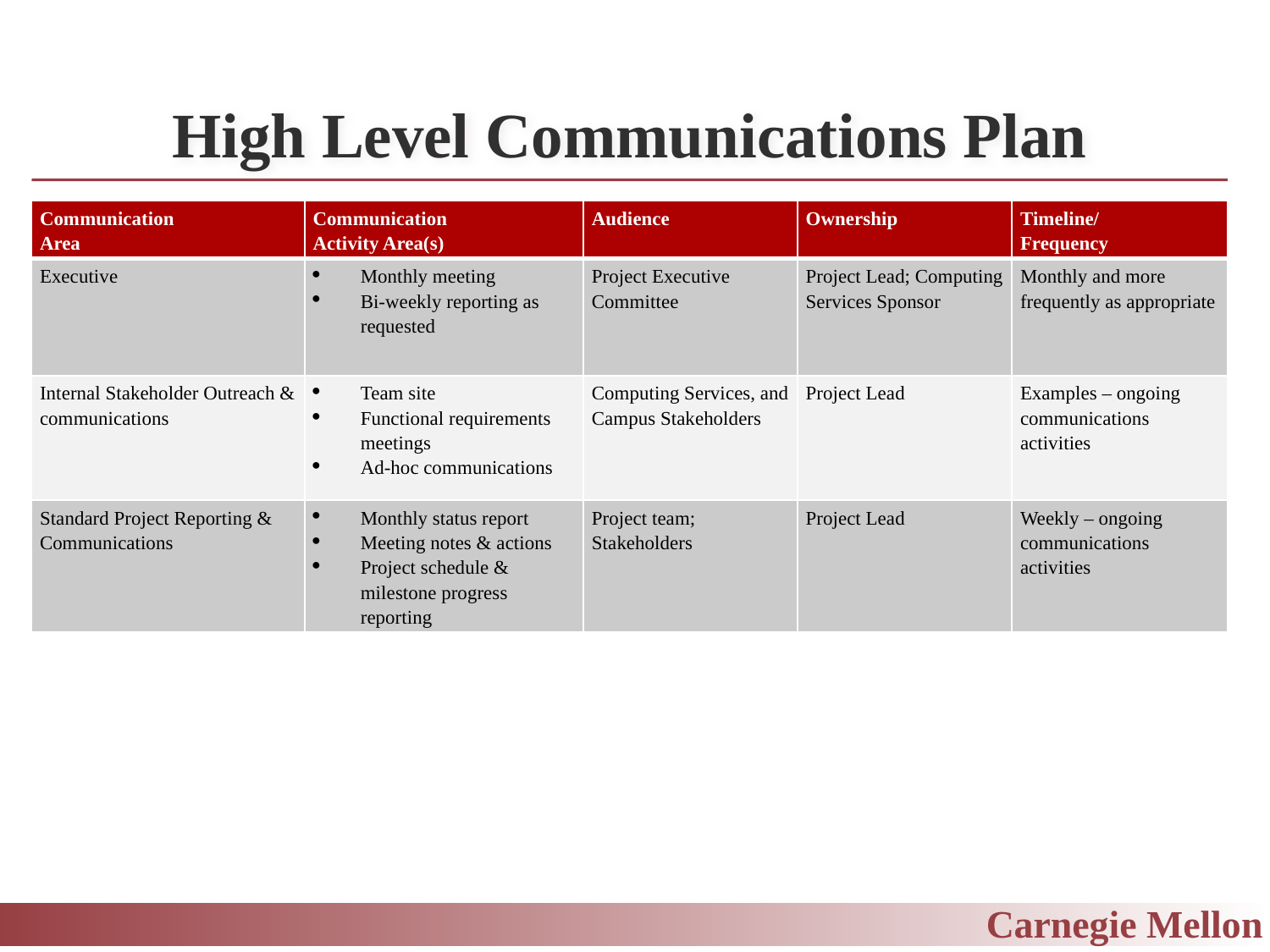

# High Level Communications Plan
| Communication Area | Communication Activity Area(s) | Audience | Ownership | Timeline/ Frequency |
| --- | --- | --- | --- | --- |
| Executive | Monthly meeting Bi-weekly reporting as requested | Project Executive Committee | Project Lead; Computing Services Sponsor | Monthly and more frequently as appropriate |
| Internal Stakeholder Outreach & communications | Team site Functional requirements meetings Ad-hoc communications | Computing Services, and Campus Stakeholders | Project Lead | Examples – ongoing communications activities |
| Standard Project Reporting & Communications | Monthly status report Meeting notes & actions Project schedule & milestone progress reporting | Project team; Stakeholders | Project Lead | Weekly – ongoing communications activities |